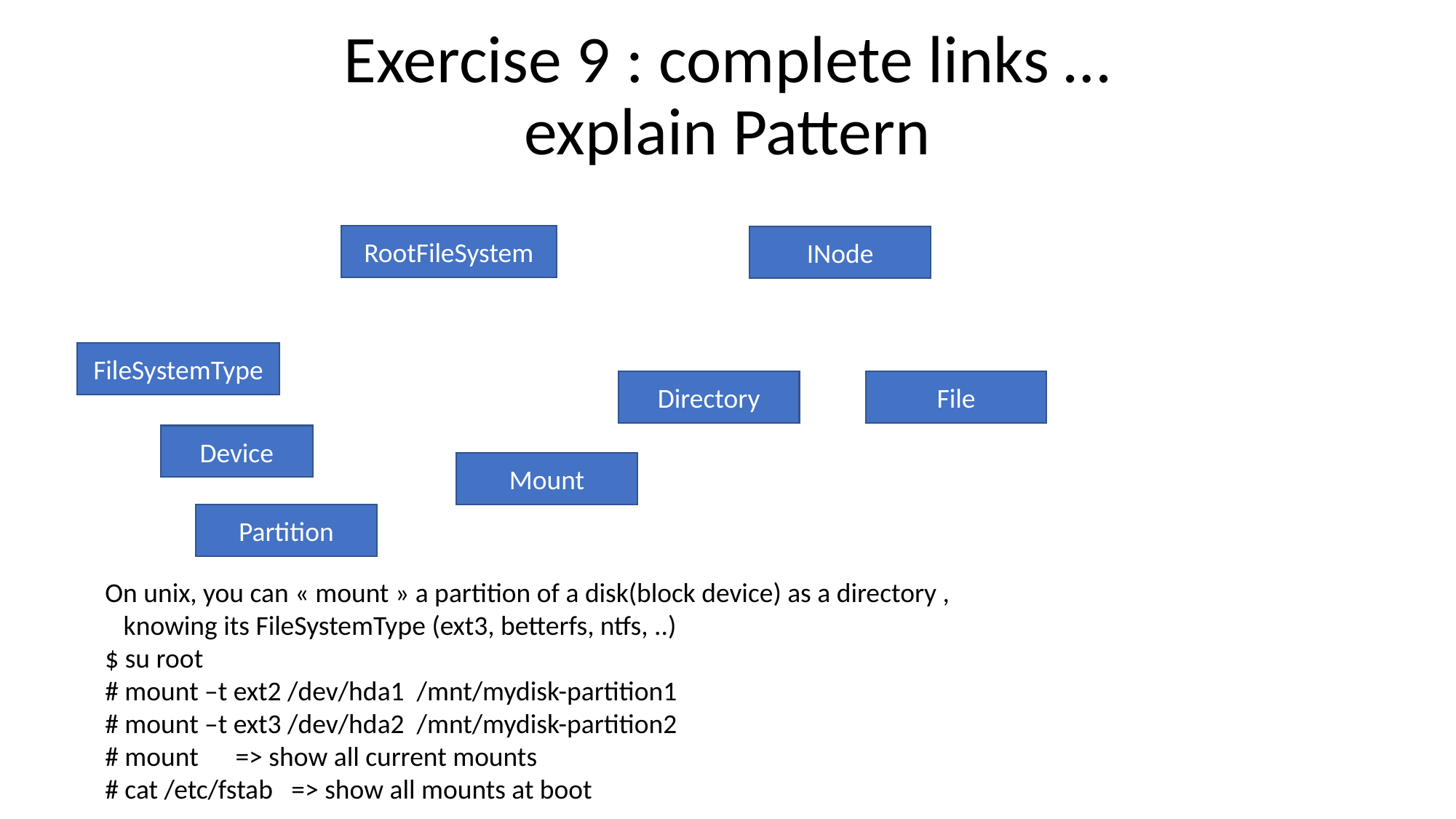

# Exercise 9 : complete links … explain Pattern
RootFileSystem
INode
FileSystemType
Directory
File
Device
Mount
Partition
On unix, you can « mount » a partition of a disk(block device) as a directory ,
   knowing its FileSystemType (ext3, betterfs, ntfs, ..)
$ su root
# mount –t ext2 /dev/hda1  /mnt/mydisk-partition1
# mount –t ext3 /dev/hda2  /mnt/mydisk-partition2 # mount      => show all current mounts
# cat /etc/fstab   => show all mounts at boot